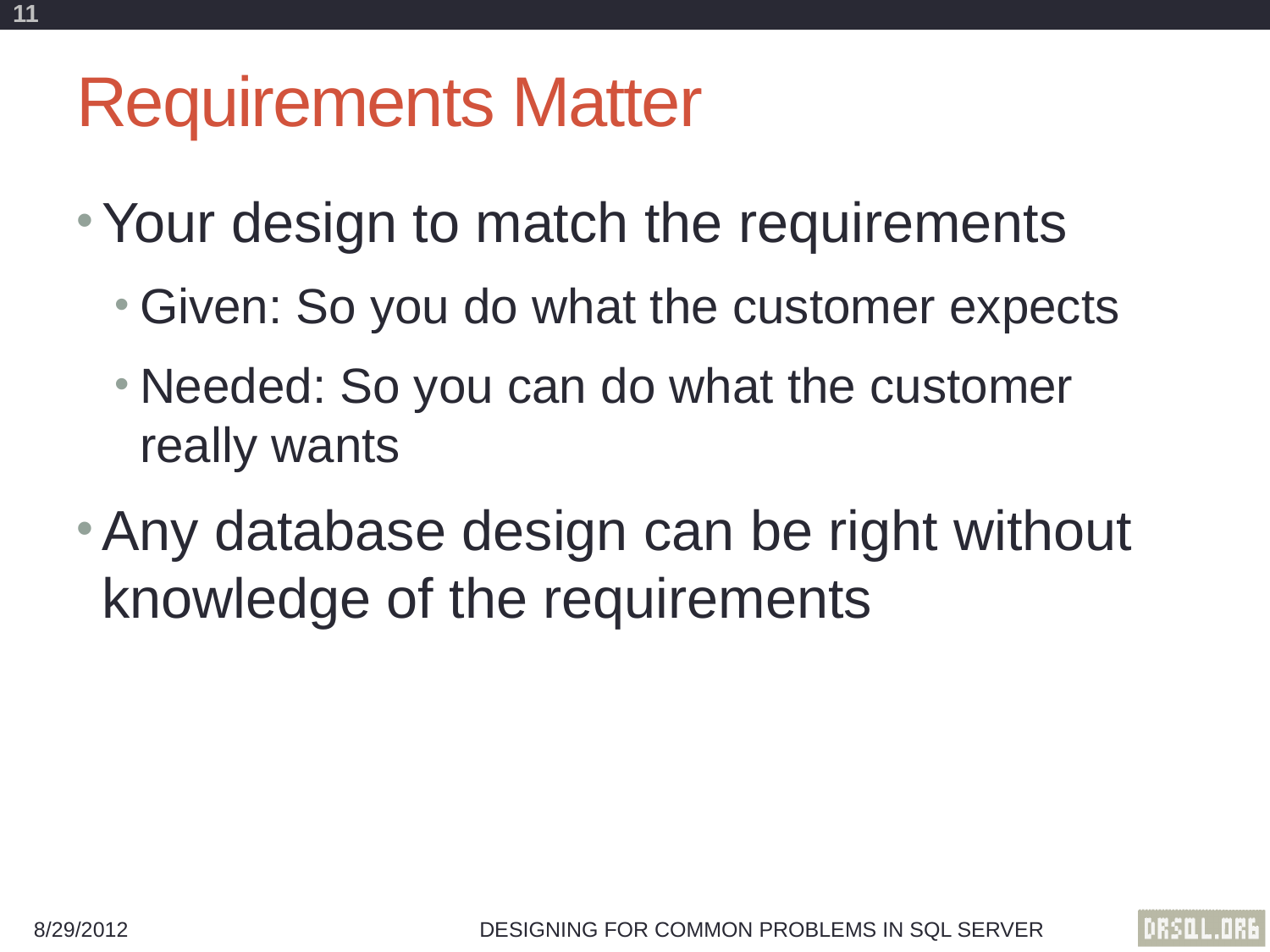

11
# Requirements Matter
Your design to match the requirements
Given: So you do what the customer expects
Needed: So you can do what the customer really wants
Any database design can be right without knowledge of the requirements
Designing for Common Problems in SQL Server
8/29/2012